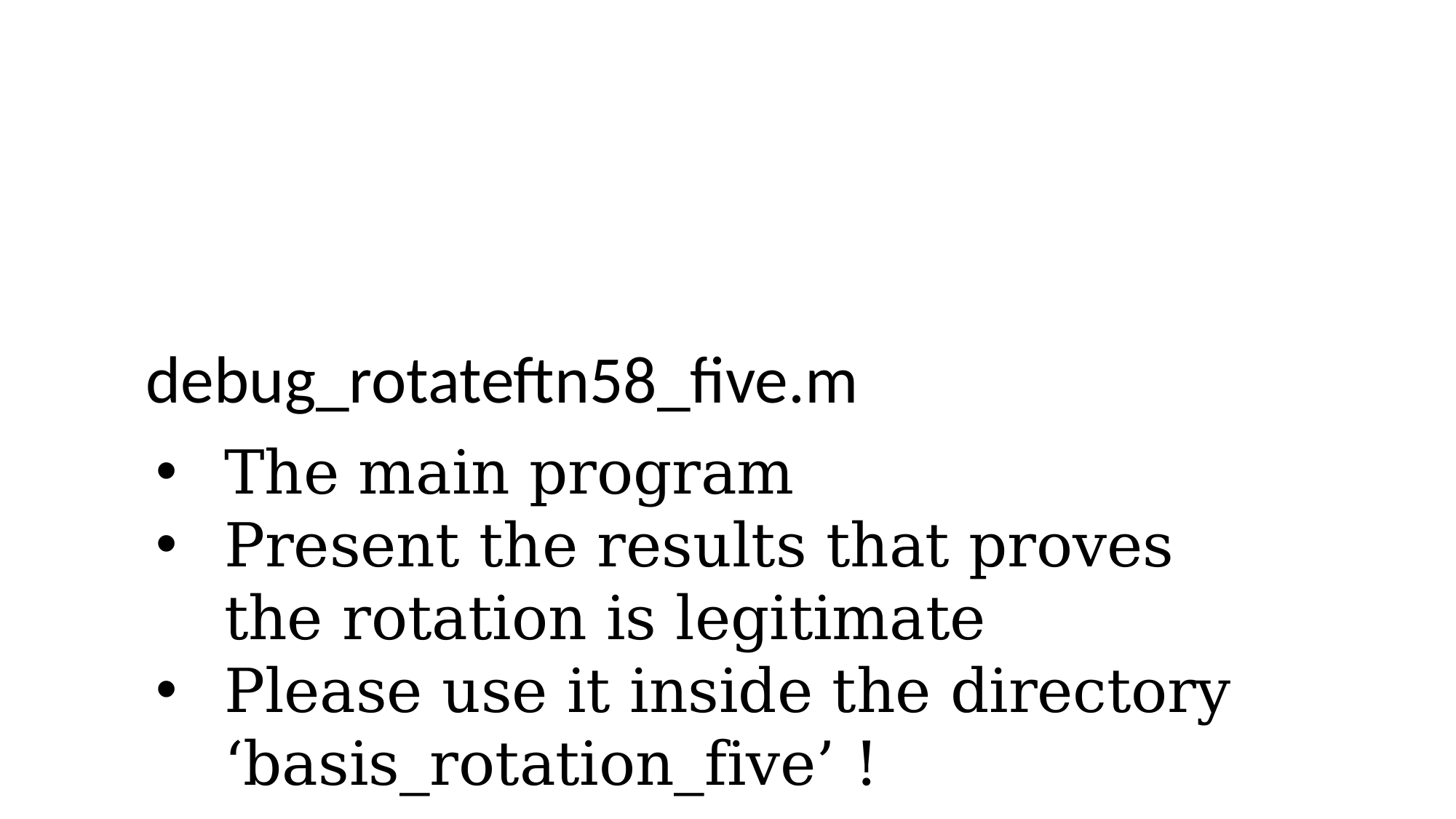

# debug_rotateftn58_five.m
The main program
Present the results that proves the rotation is legitimate
Please use it inside the directory ‘basis_rotation_five’ !